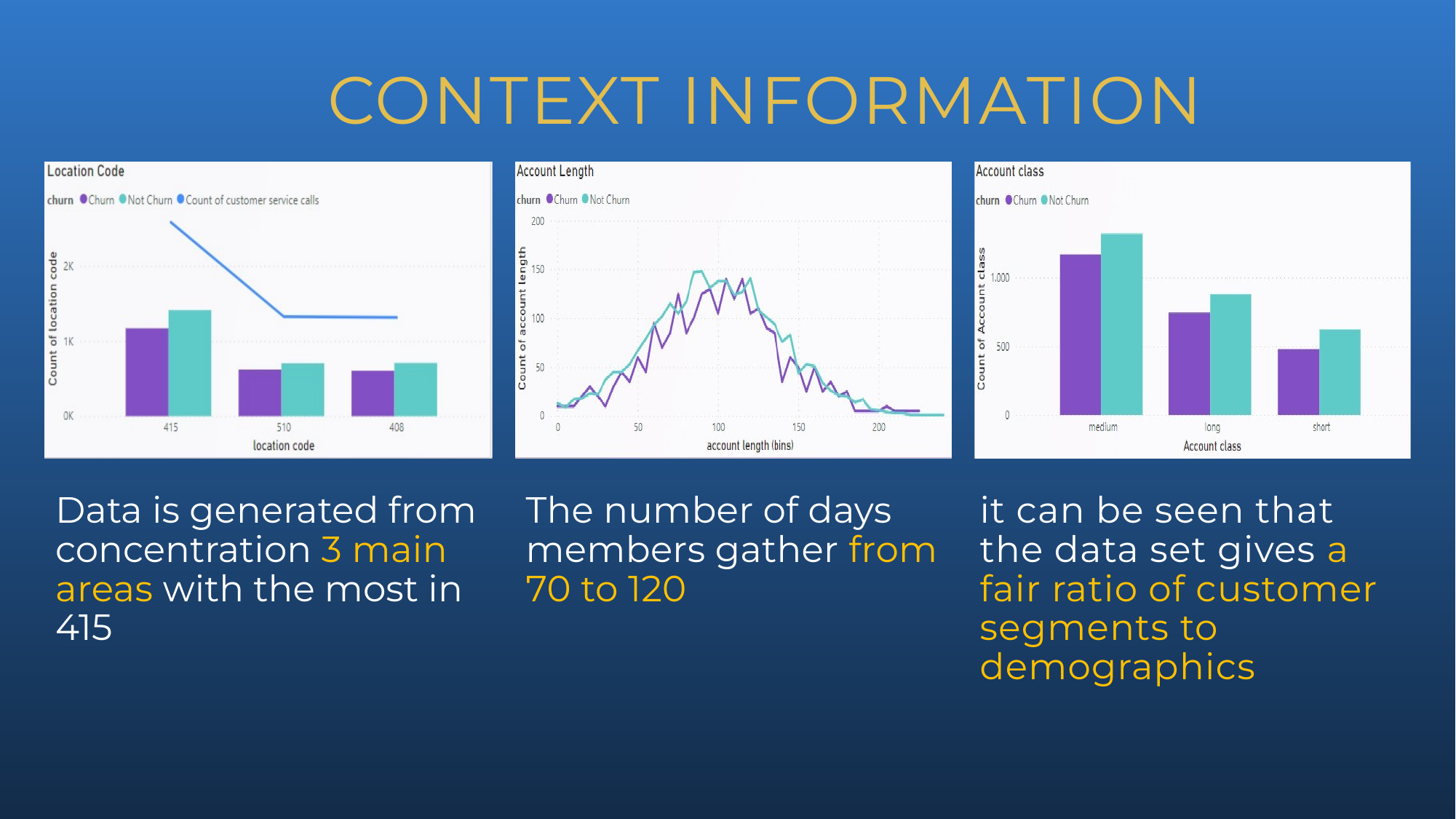

CONTEXT INFORMATION

Data is generated from concentration 3 main areas with the most in 415

The number of days members gather from 70 to 120
it can be seen that the data set gives a fair ratio of customer segments to demographics